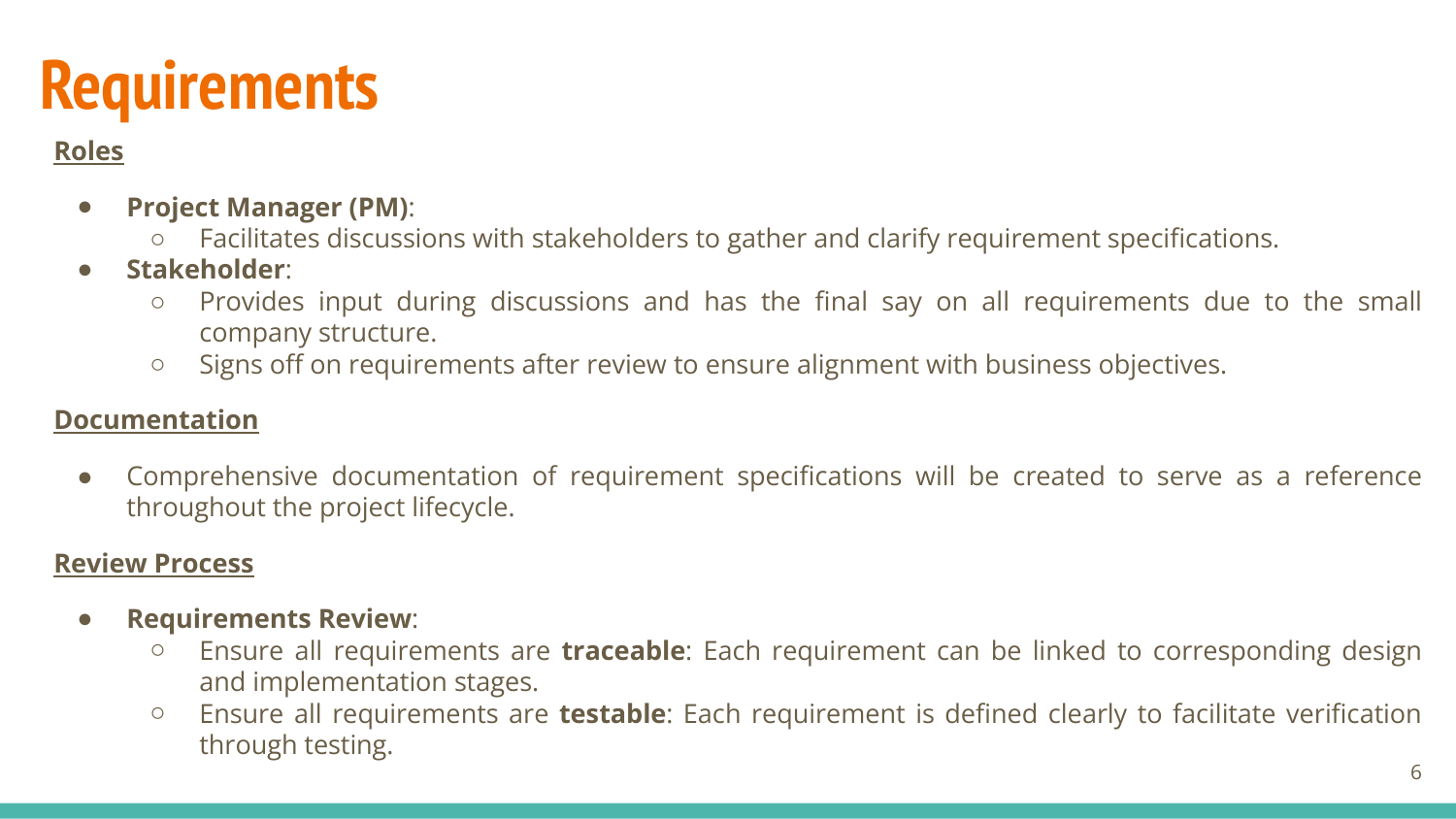

# Requirements
Roles
Project Manager (PM):
Facilitates discussions with stakeholders to gather and clarify requirement specifications.
Stakeholder:
Provides input during discussions and has the final say on all requirements due to the small company structure.
Signs off on requirements after review to ensure alignment with business objectives.
Documentation
Comprehensive documentation of requirement specifications will be created to serve as a reference throughout the project lifecycle.
Review Process
Requirements Review:
Ensure all requirements are traceable: Each requirement can be linked to corresponding design and implementation stages.
Ensure all requirements are testable: Each requirement is defined clearly to facilitate verification through testing.

6